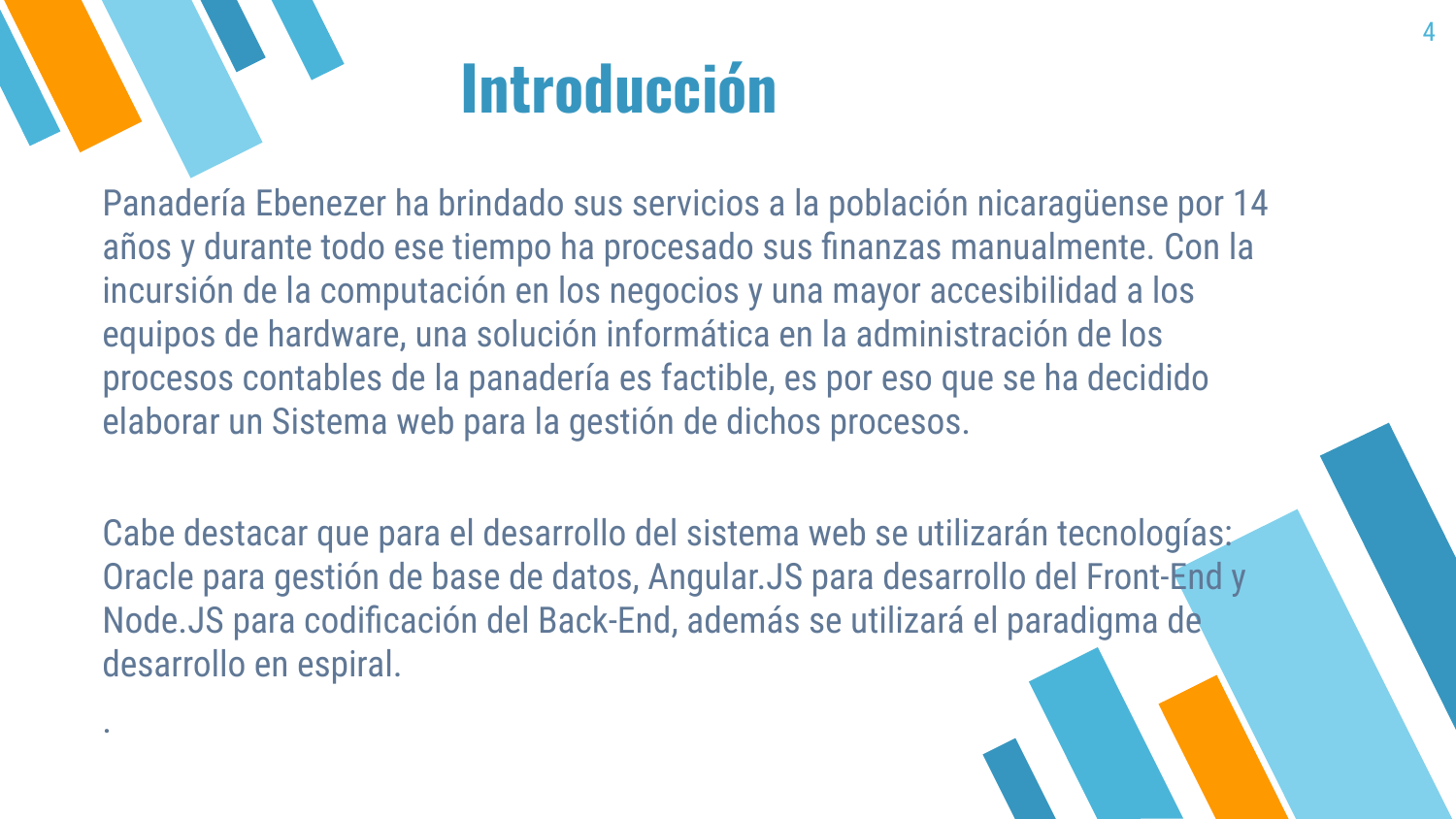

4
Introducción
Panadería Ebenezer ha brindado sus servicios a la población nicaragüense por 14 años y durante todo ese tiempo ha procesado sus finanzas manualmente. Con la incursión de la computación en los negocios y una mayor accesibilidad a los equipos de hardware, una solución informática en la administración de los procesos contables de la panadería es factible, es por eso que se ha decidido elaborar un Sistema web para la gestión de dichos procesos.

Cabe destacar que para el desarrollo del sistema web se utilizarán tecnologías: Oracle para gestión de base de datos, Angular.JS para desarrollo del Front-End y Node.JS para codificación del Back-End, además se utilizará el paradigma de desarrollo en espiral.
.